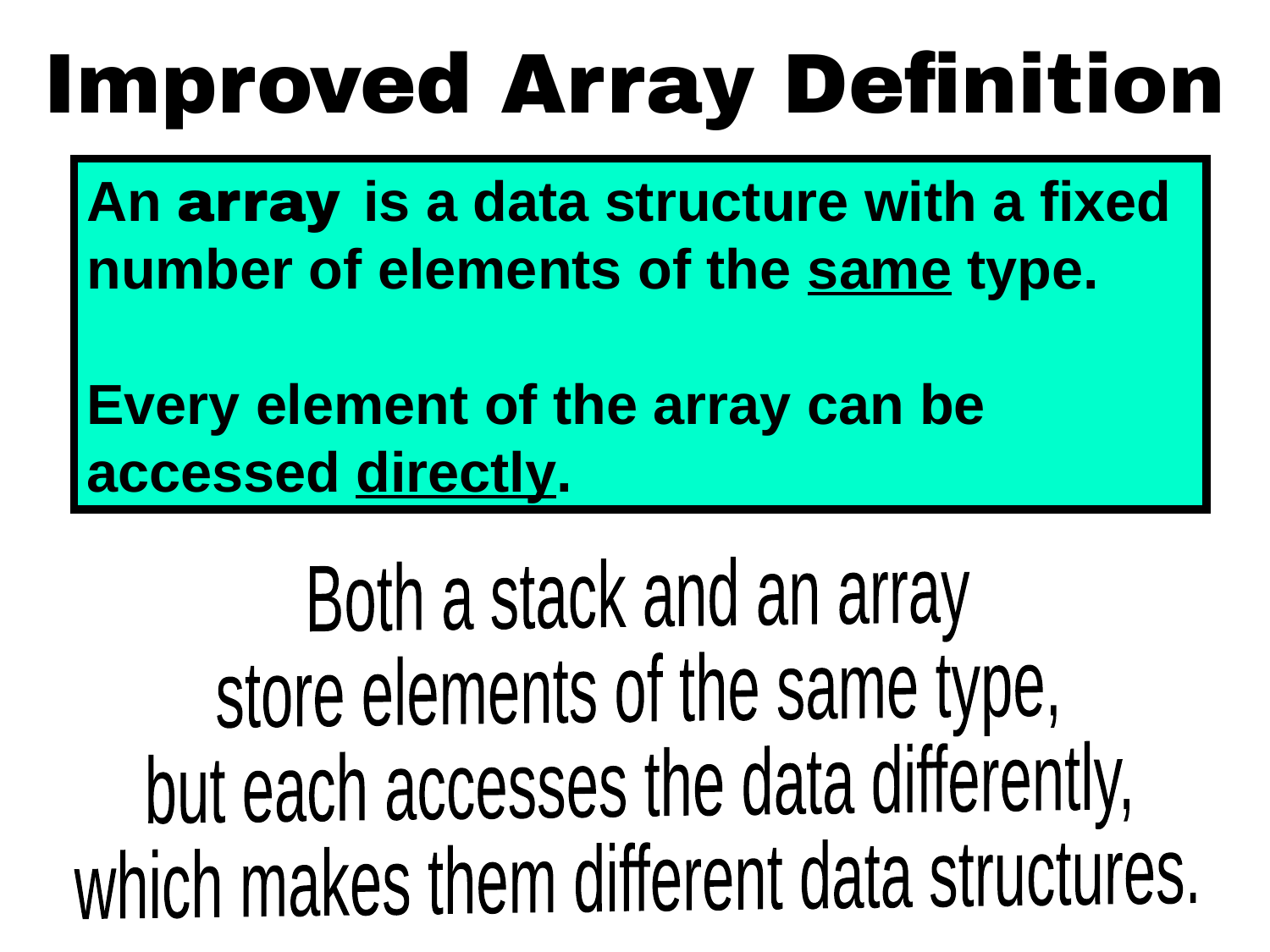

# Improved Array Definition
An array  is a data structure with a fixed number of elements of the same type.

Every element of the array can be accessed directly.
Both a stack and an array
store elements of the same type,
but each accesses the data differently,
which makes them different data structures.